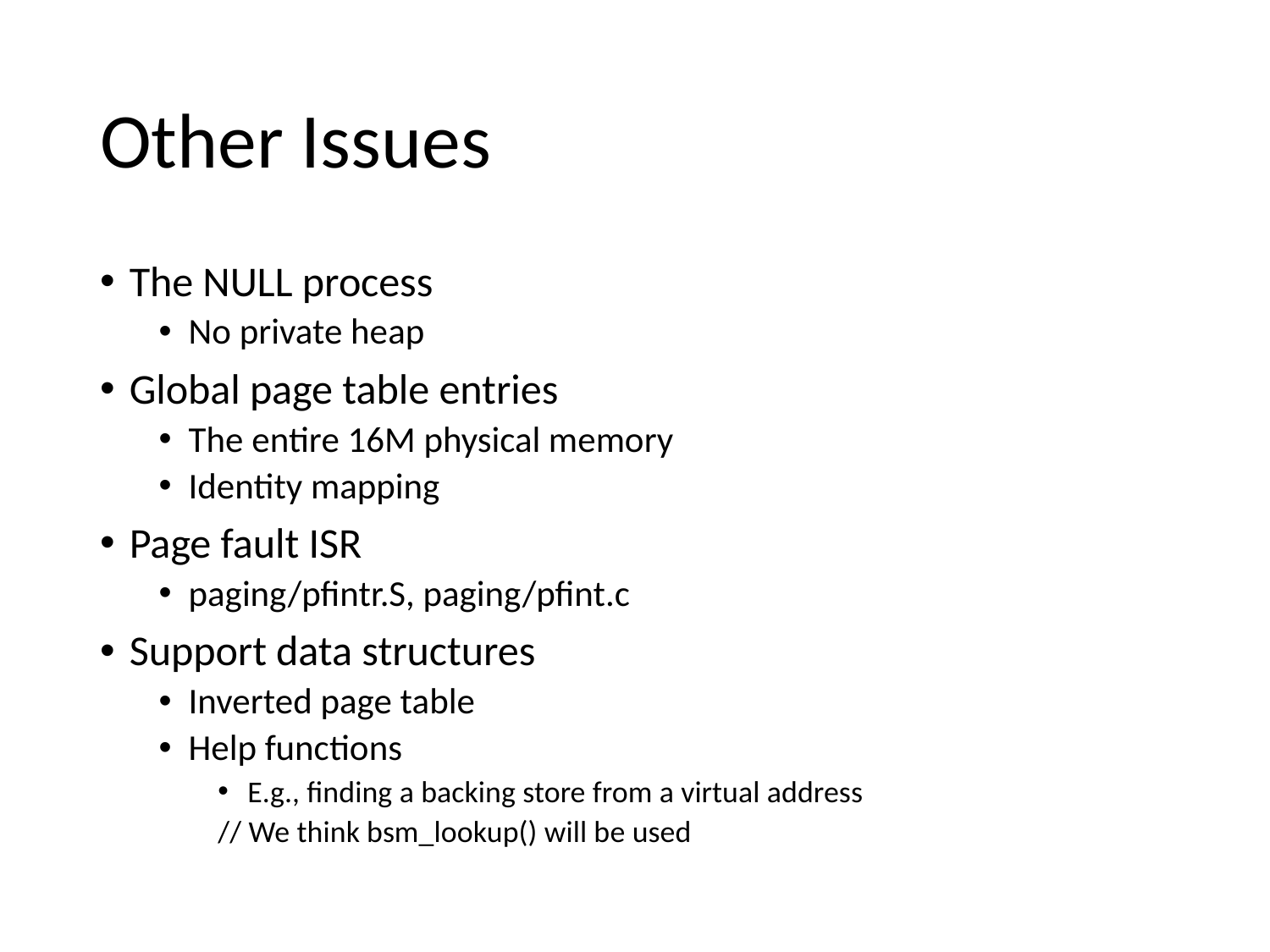

# Other Issues
The NULL process
No private heap
Global page table entries
The entire 16M physical memory
Identity mapping
Page fault ISR
paging/pfintr.S, paging/pfint.c
Support data structures
Inverted page table
Help functions
E.g., finding a backing store from a virtual address
// We think bsm_lookup() will be used